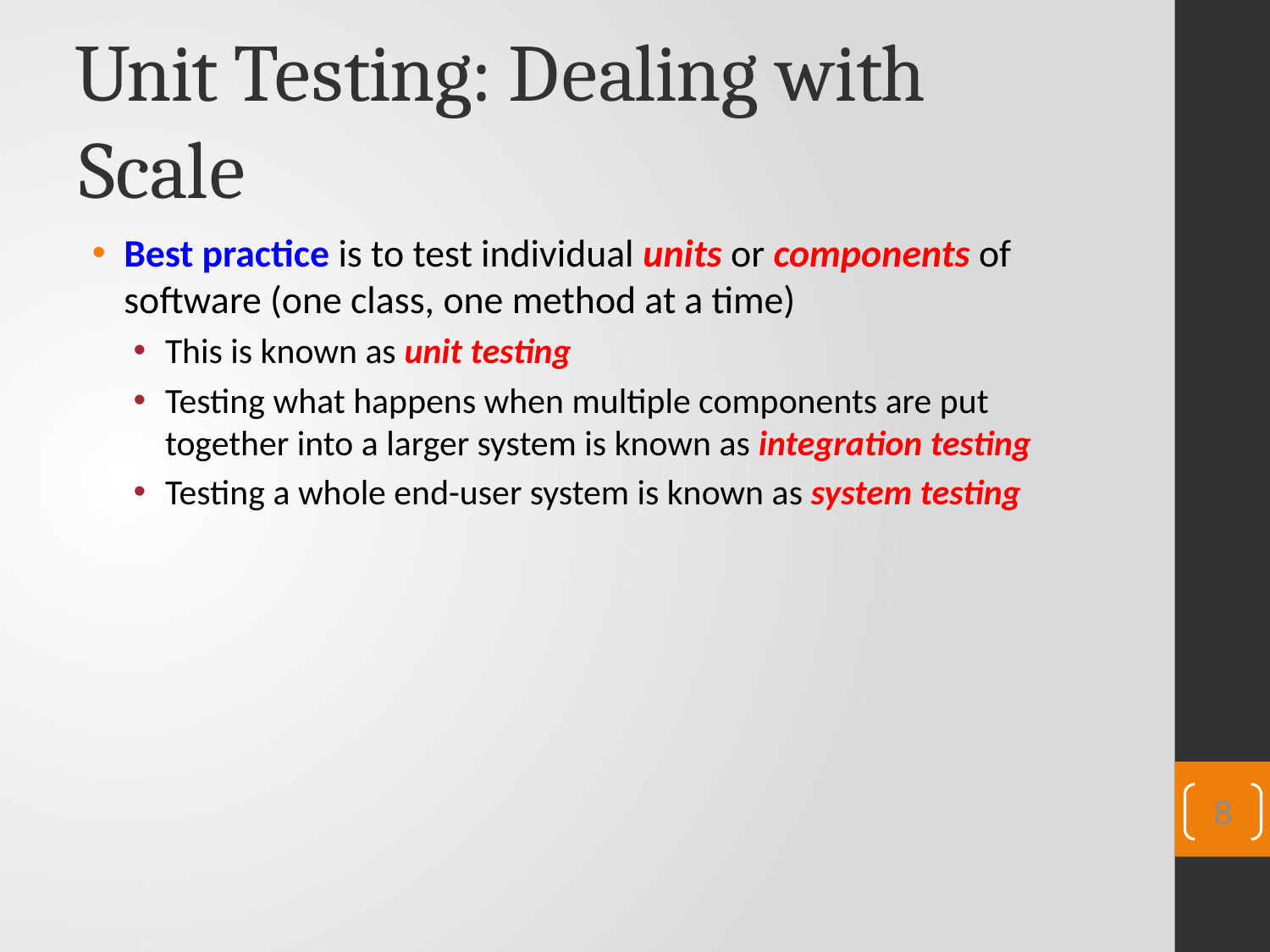

# Unit Testing: Dealing with Scale
Best practice is to test individual units or components of software (one class, one method at a time)
This is known as unit testing
Testing what happens when multiple components are put together into a larger system is known as integration testing
Testing a whole end-user system is known as system testing

8